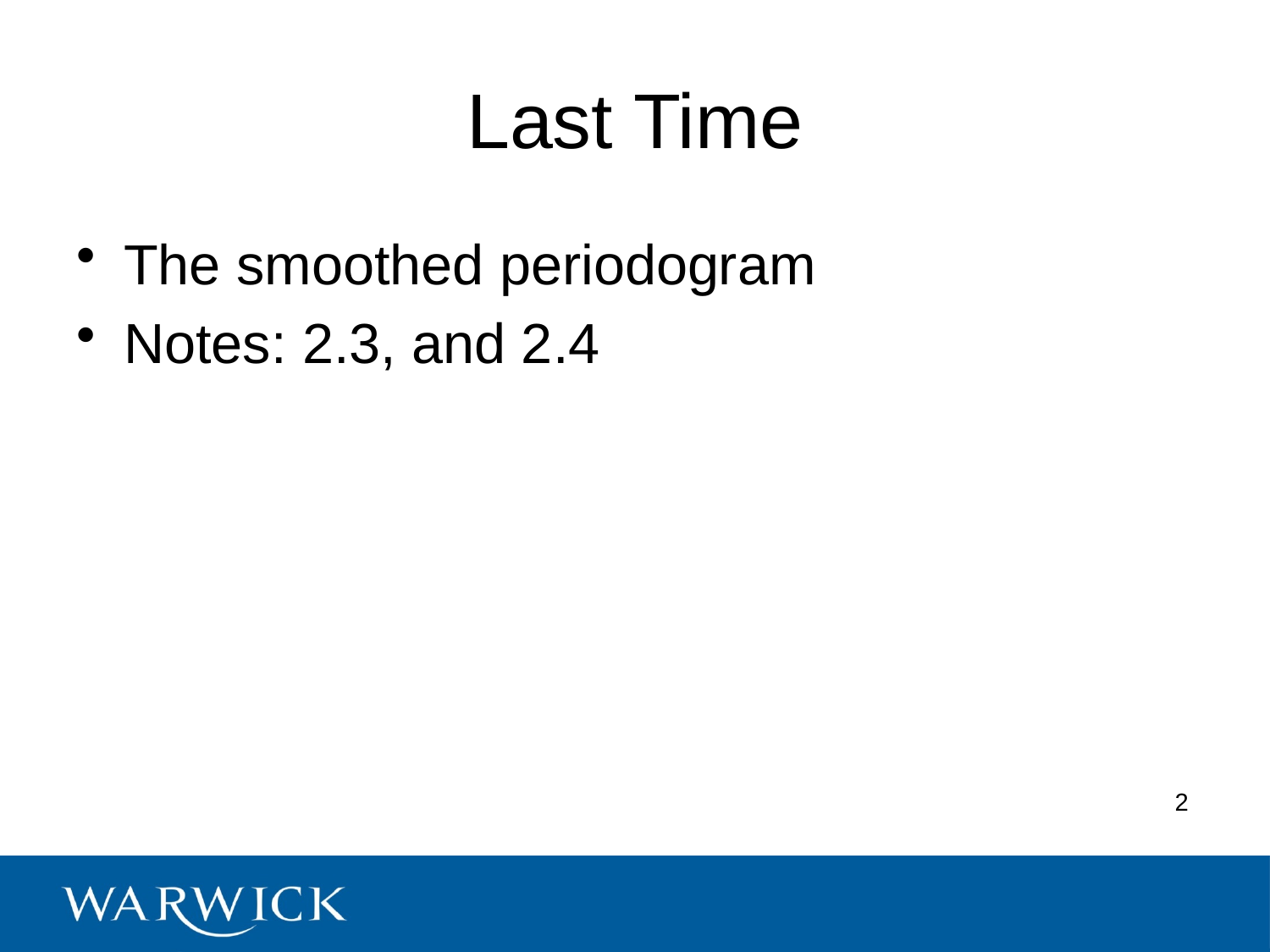

# Last Time
The smoothed periodogram
Notes: 2.3, and 2.4

2